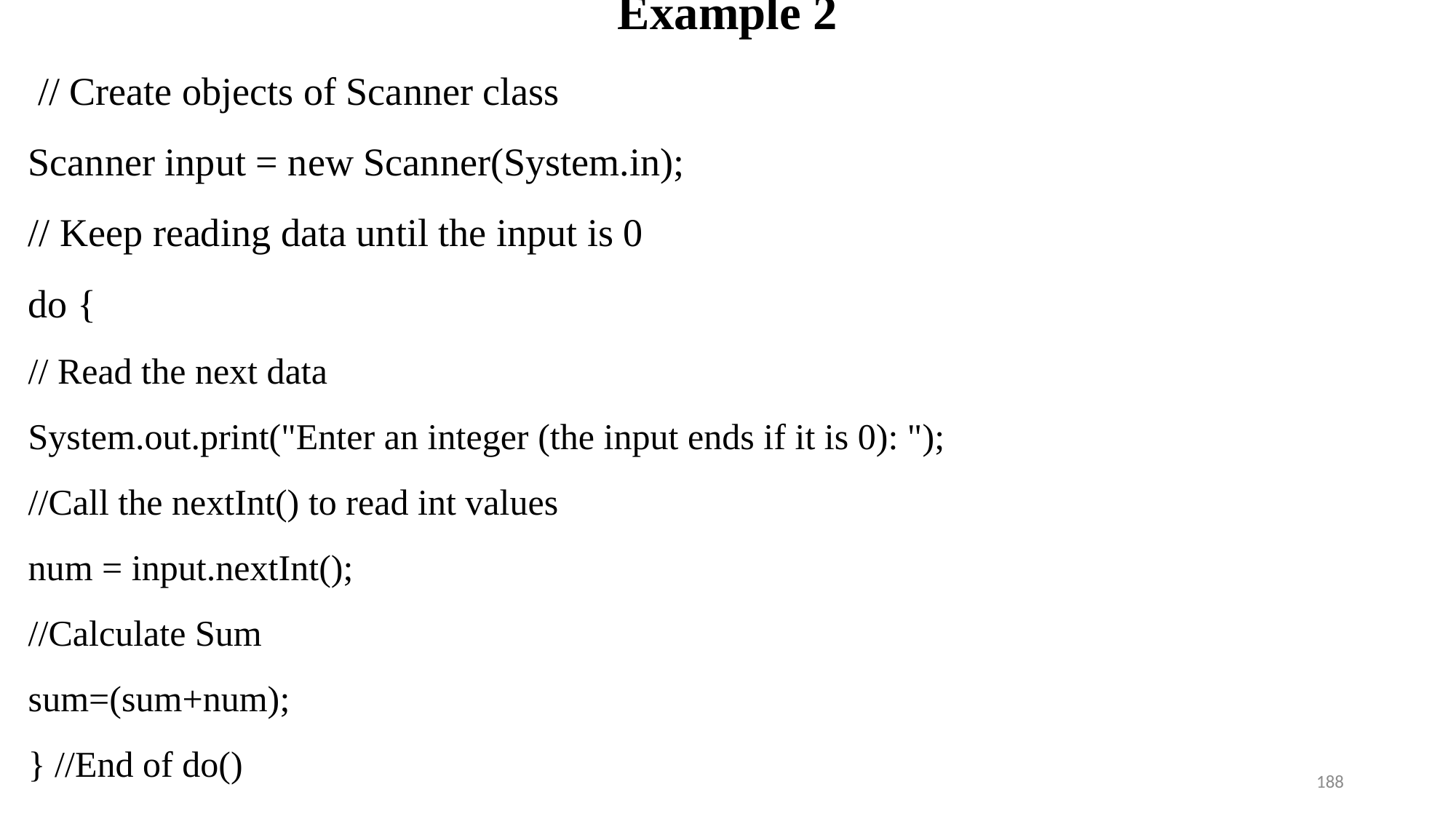

# Example 2
 // Create objects of Scanner class
Scanner input = new Scanner(System.in);
// Keep reading data until the input is 0
do {
// Read the next data
System.out.print("Enter an integer (the input ends if it is 0): ");
//Call the nextInt() to read int values
num = input.nextInt();
//Calculate Sum
sum=(sum+num);
} //End of do()
188